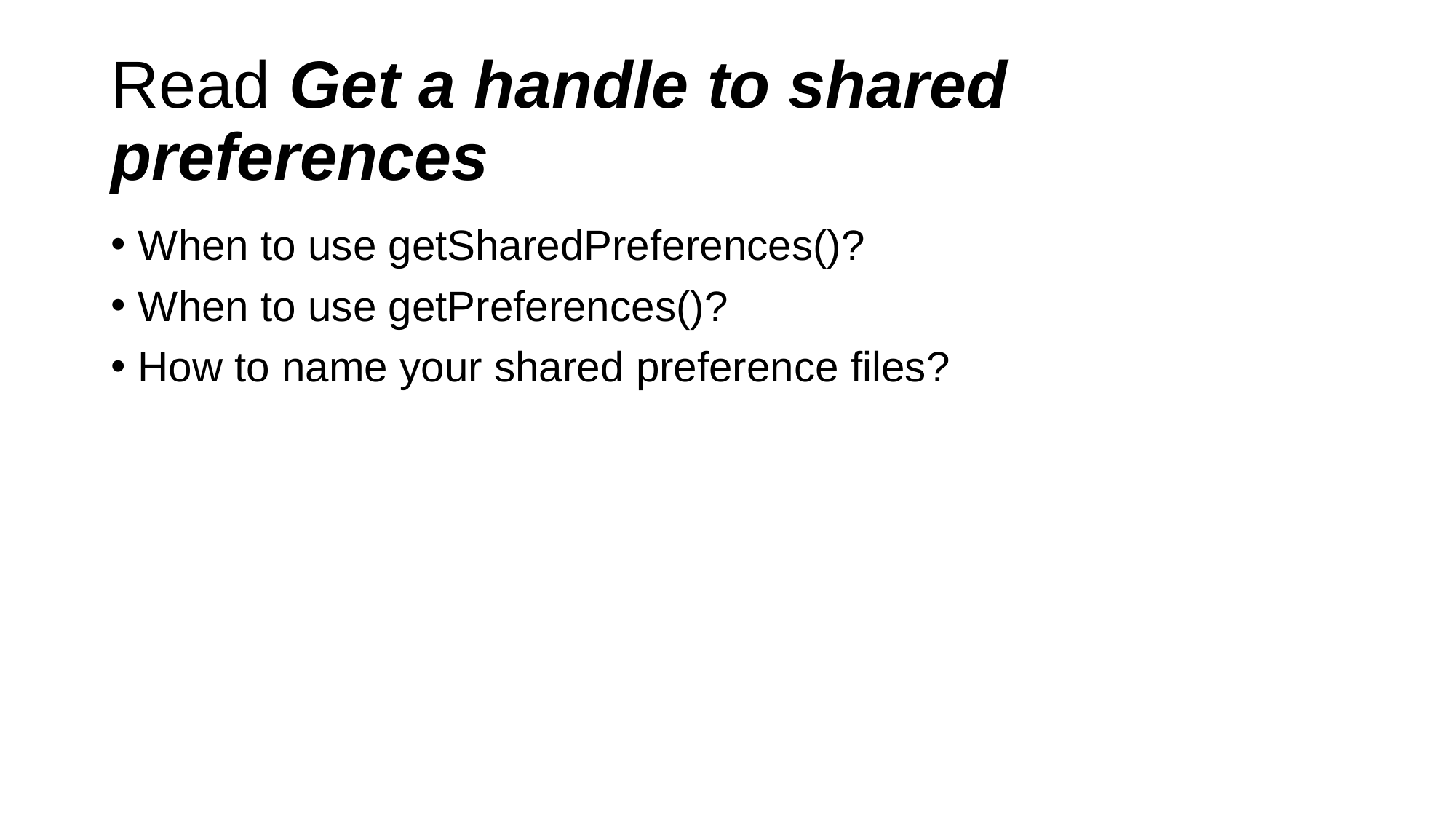

# Read Get a handle to shared preferences
When to use getSharedPreferences()?
When to use getPreferences()?
How to name your shared preference files?